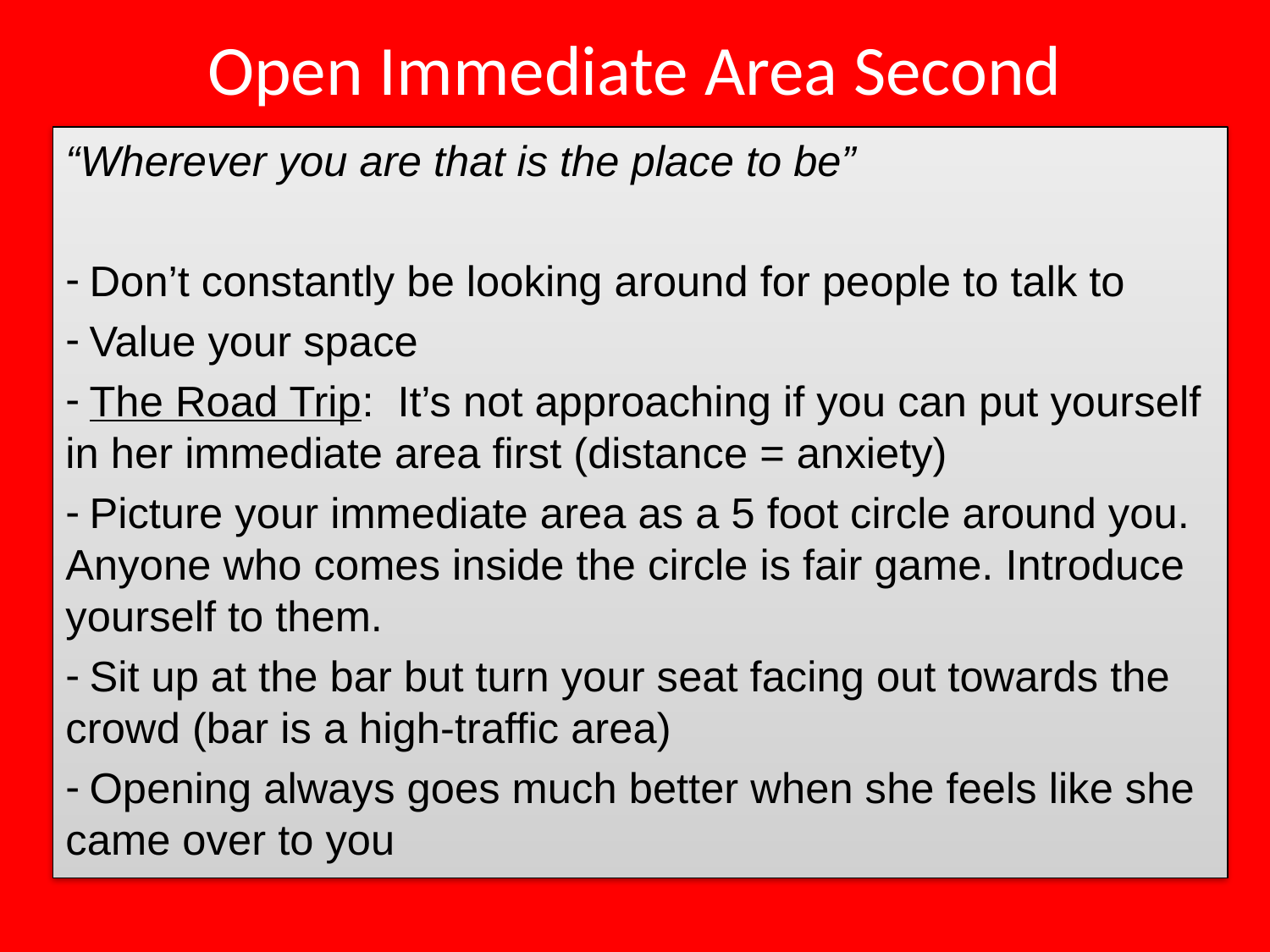

# Open Immediate Area Second
“Wherever you are that is the place to be”

 Don’t constantly be looking around for people to talk to
 Value your space
 The Road Trip:  It’s not approaching if you can put yourself in her immediate area first (distance = anxiety)
 Picture your immediate area as a 5 foot circle around you. Anyone who comes inside the circle is fair game. Introduce yourself to them.
 Sit up at the bar but turn your seat facing out towards the crowd (bar is a high-traffic area)
 Opening always goes much better when she feels like she came over to you